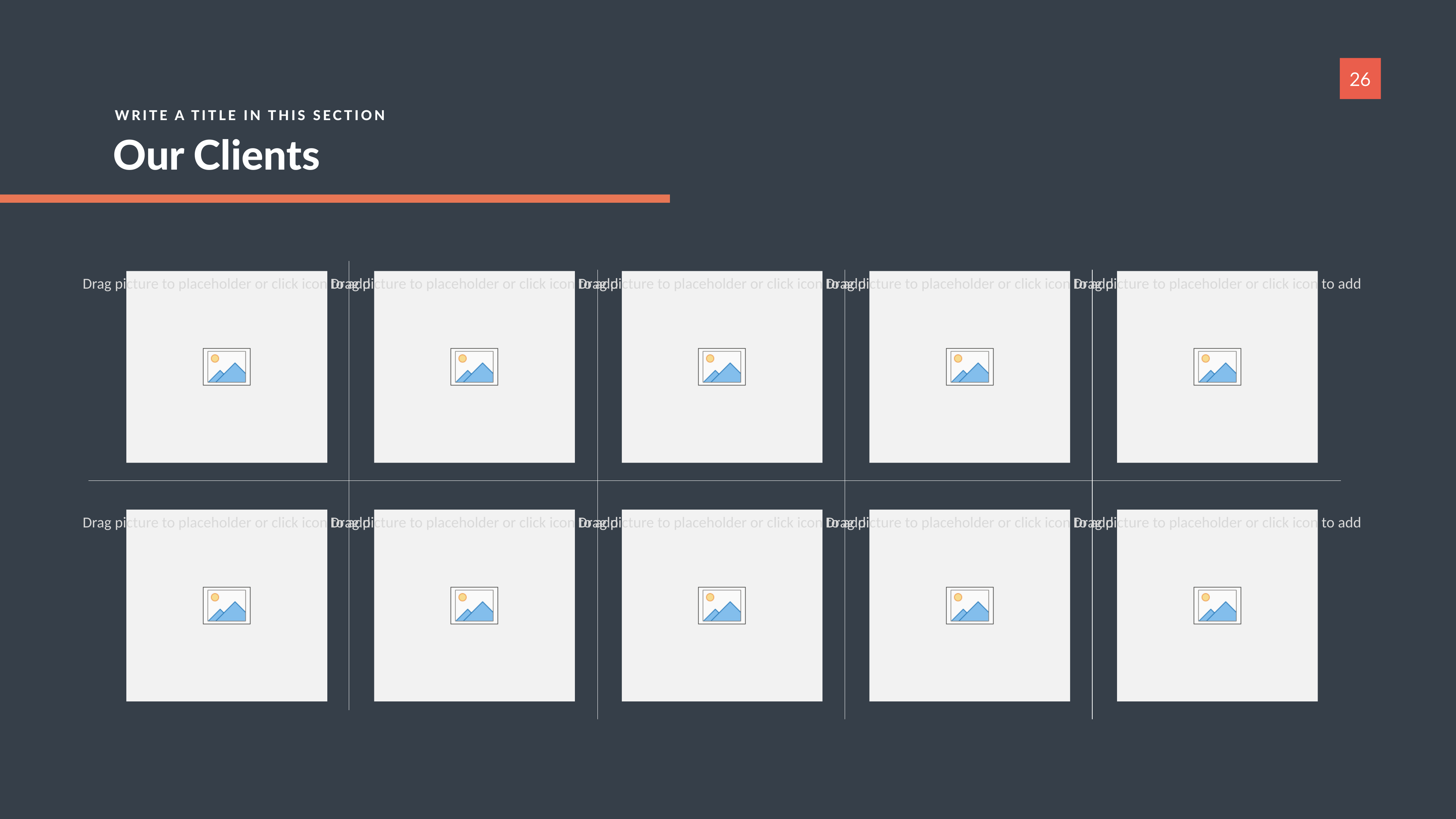

WRITE A TITLE IN THIS SECTION
Our Clients